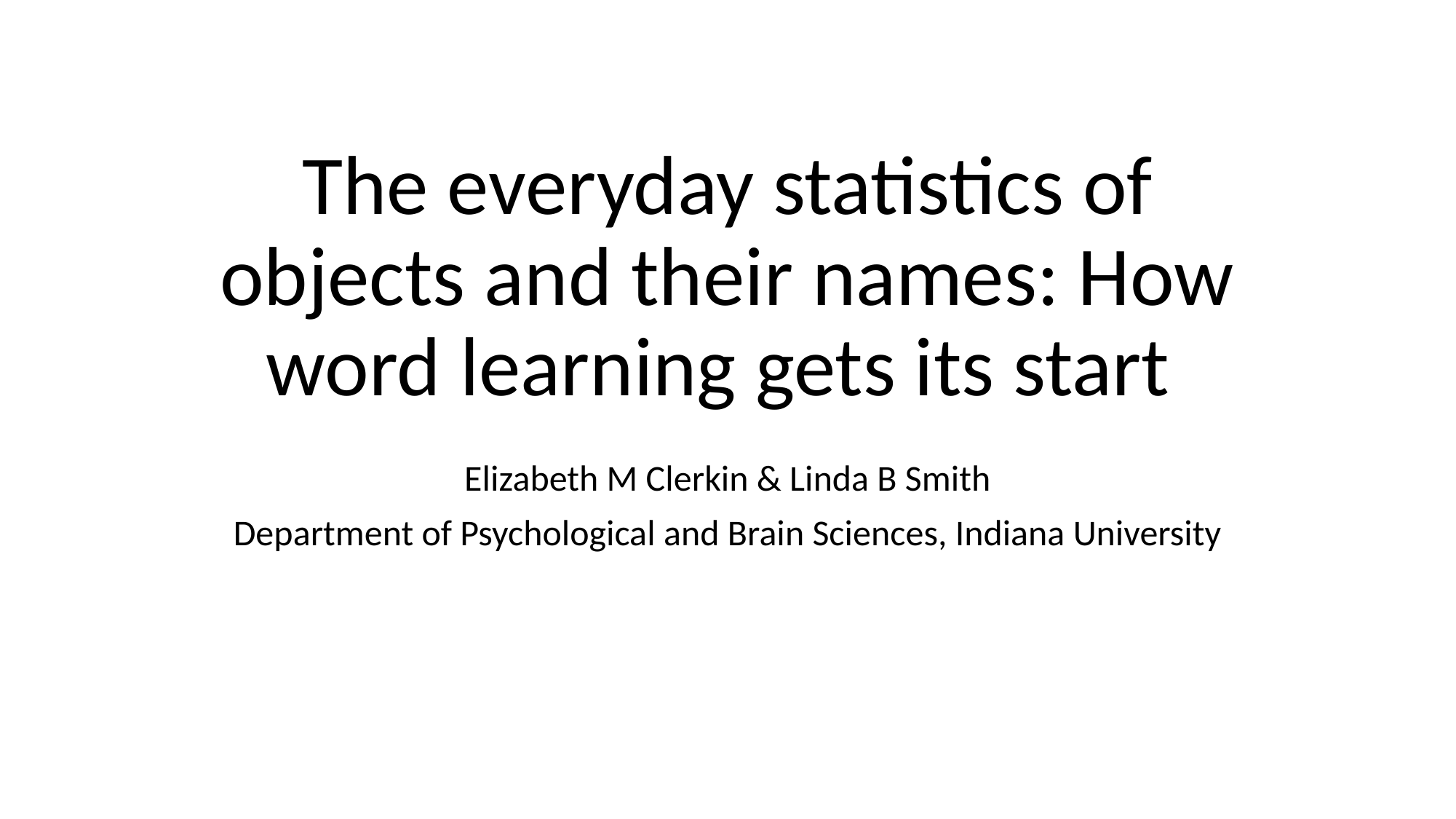

# The everyday statistics of objects and their names: How word learning gets its start
Elizabeth M Clerkin & Linda B Smith
Department of Psychological and Brain Sciences, Indiana University